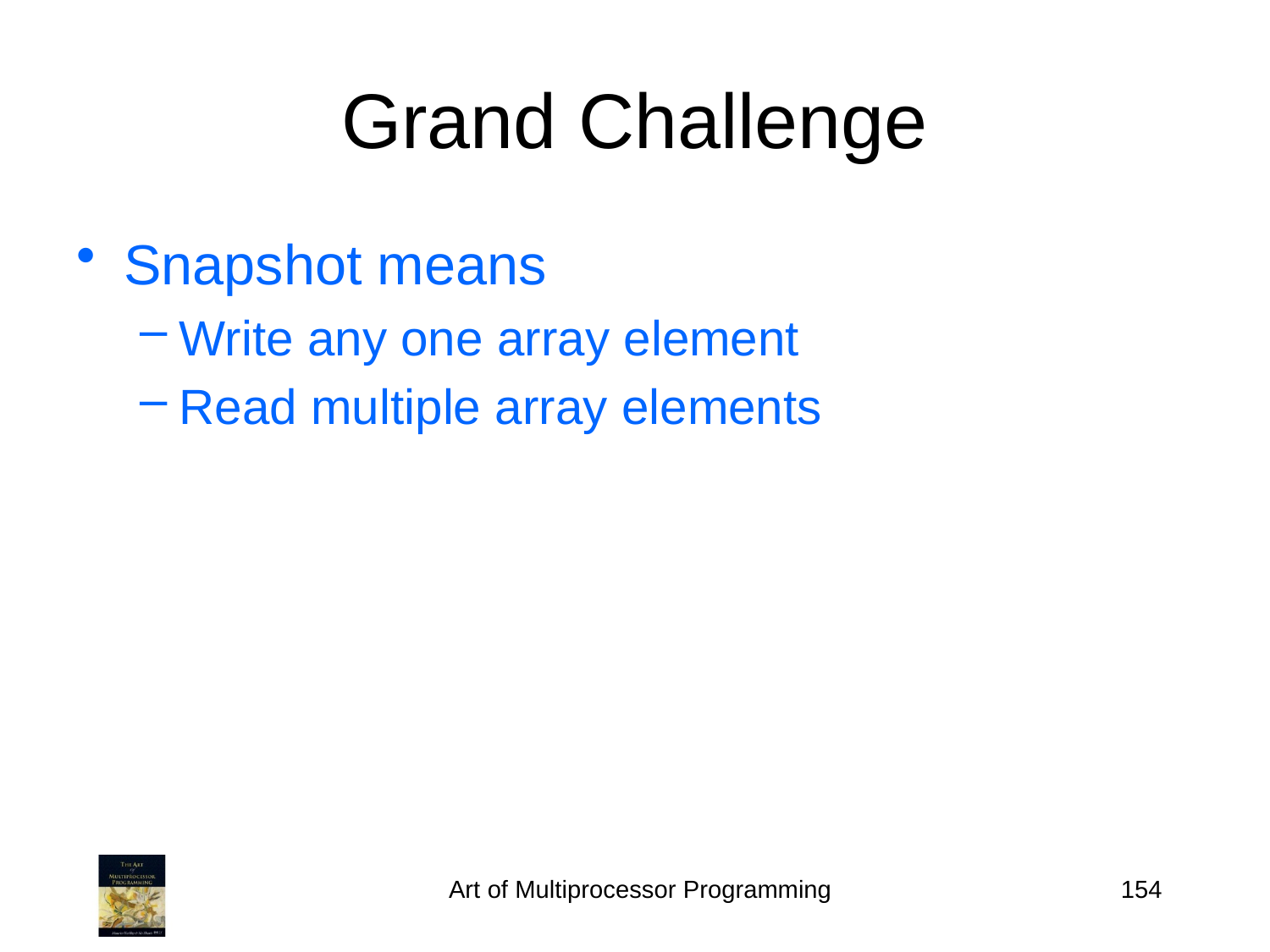

Grand Challenge
Snapshot means
Write any one array element
Read multiple array elements
Art of Multiprocessor Programming
154